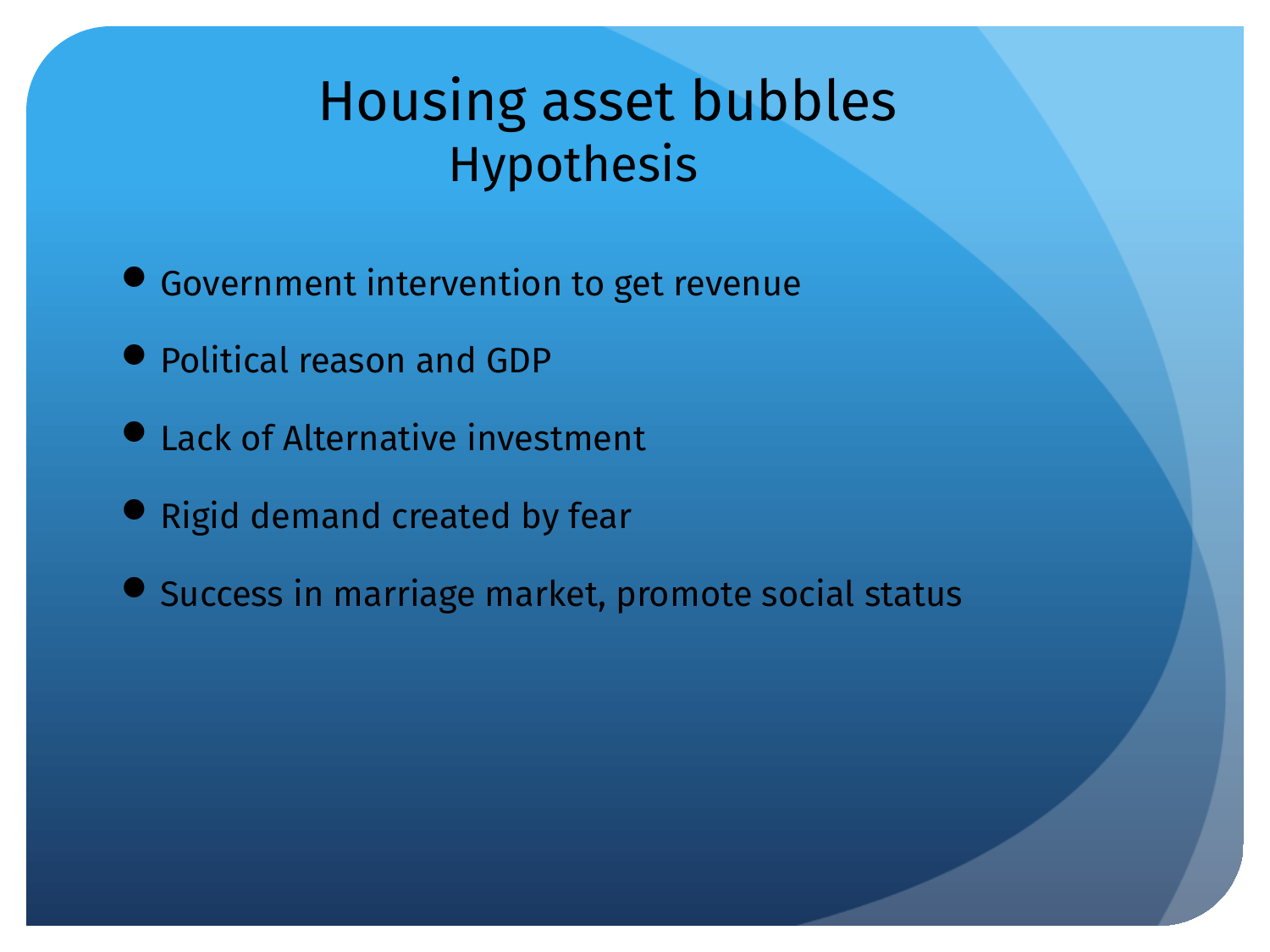

# Housing asset bubbles Hypothesis
Government intervention to get revenue
Political reason and GDP
Lack of Alternative investment
Rigid demand created by fear
Success in marriage market, promote social status